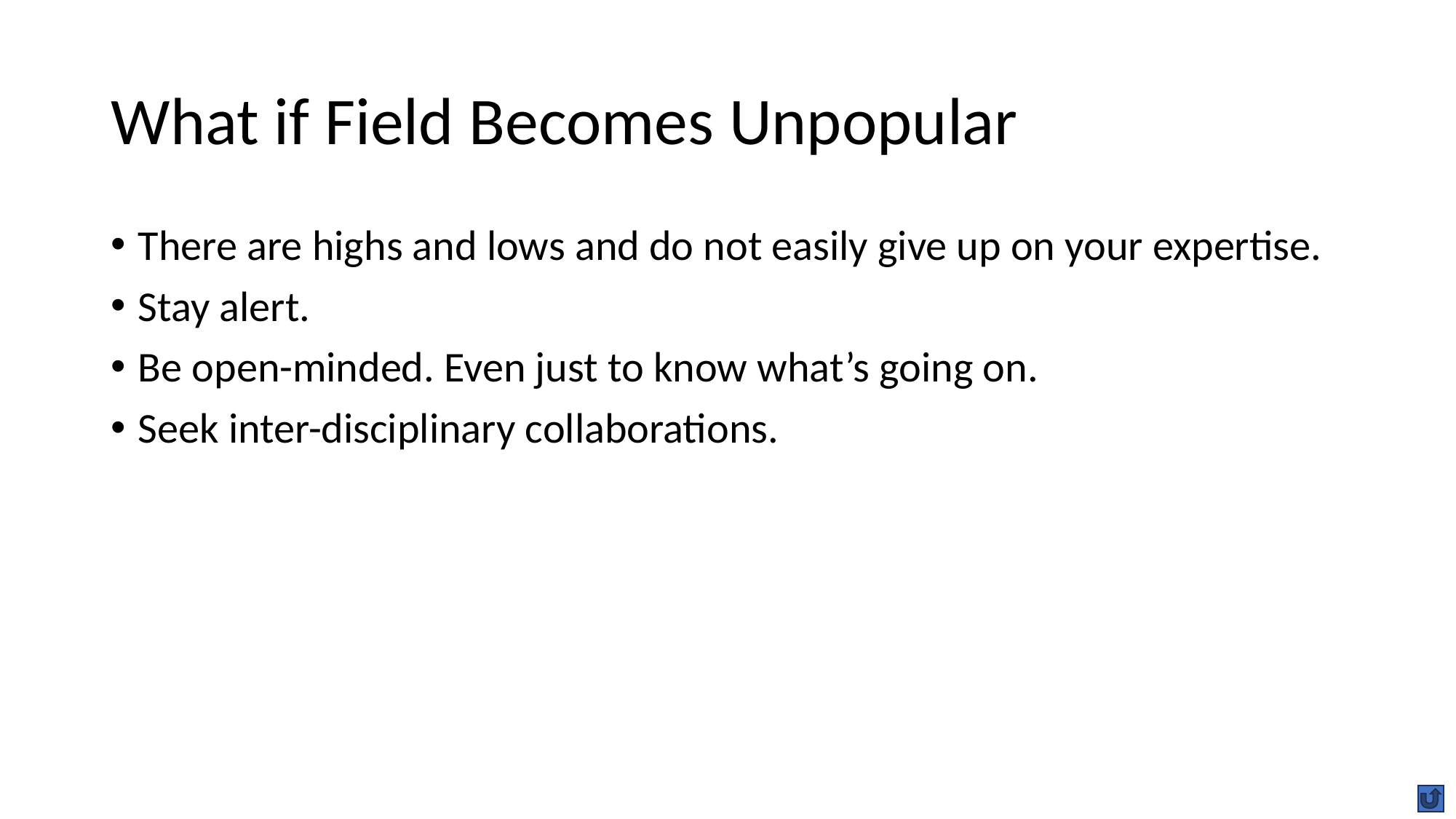

# What if Field Becomes Unpopular
There are highs and lows and do not easily give up on your expertise.
Stay alert.
Be open-minded. Even just to know what’s going on.
Seek inter-disciplinary collaborations.